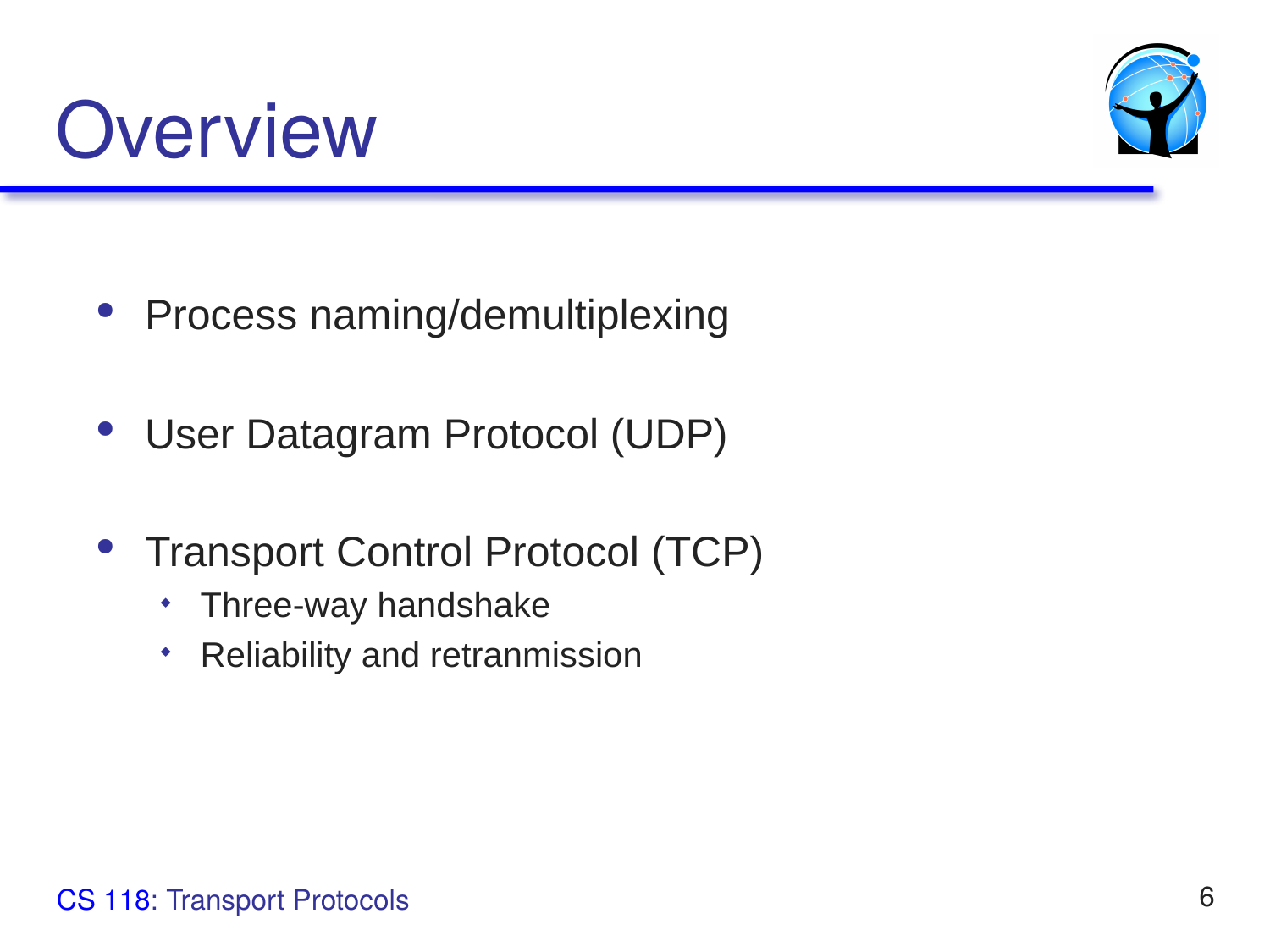

# Overview

Process naming/demultiplexing

User Datagram Protocol (UDP)

Transport Control Protocol (TCP)
Three-way handshake
Reliability and retranmission
CS 118: Transport Protocols
6